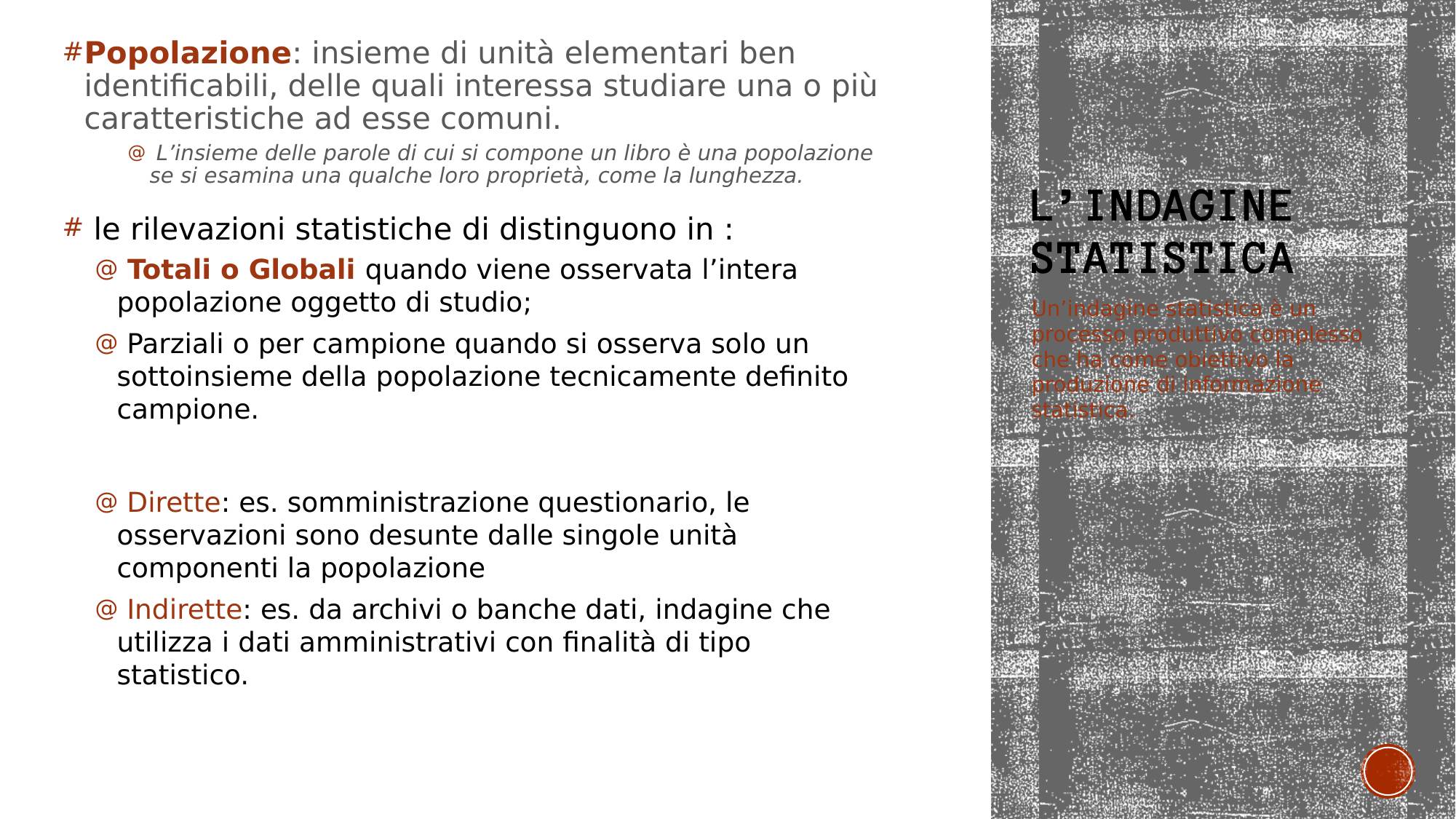

Popolazione: insieme di unità elementari ben identificabili, delle quali interessa studiare una o più caratteristiche ad esse comuni.
 L’insieme delle parole di cui si compone un libro è una popolazione se si esamina una qualche loro proprietà, come la lunghezza.
 le rilevazioni statistiche di distinguono in :
 Totali o Globali quando viene osservata l’intera popolazione oggetto di studio;
 Parziali o per campione quando si osserva solo un sottoinsieme della popolazione tecnicamente definito campione.

 Dirette: es. somministrazione questionario, le osservazioni sono desunte dalle singole unità componenti la popolazione
 Indirette: es. da archivi o banche dati, indagine che utilizza i dati amministrativi con finalità di tipo statistico.

# L’INDAGINE STATISTICA
Un’indagine statistica è un processo produttivo complesso che ha come obiettivo la produzione di informazione statistica.